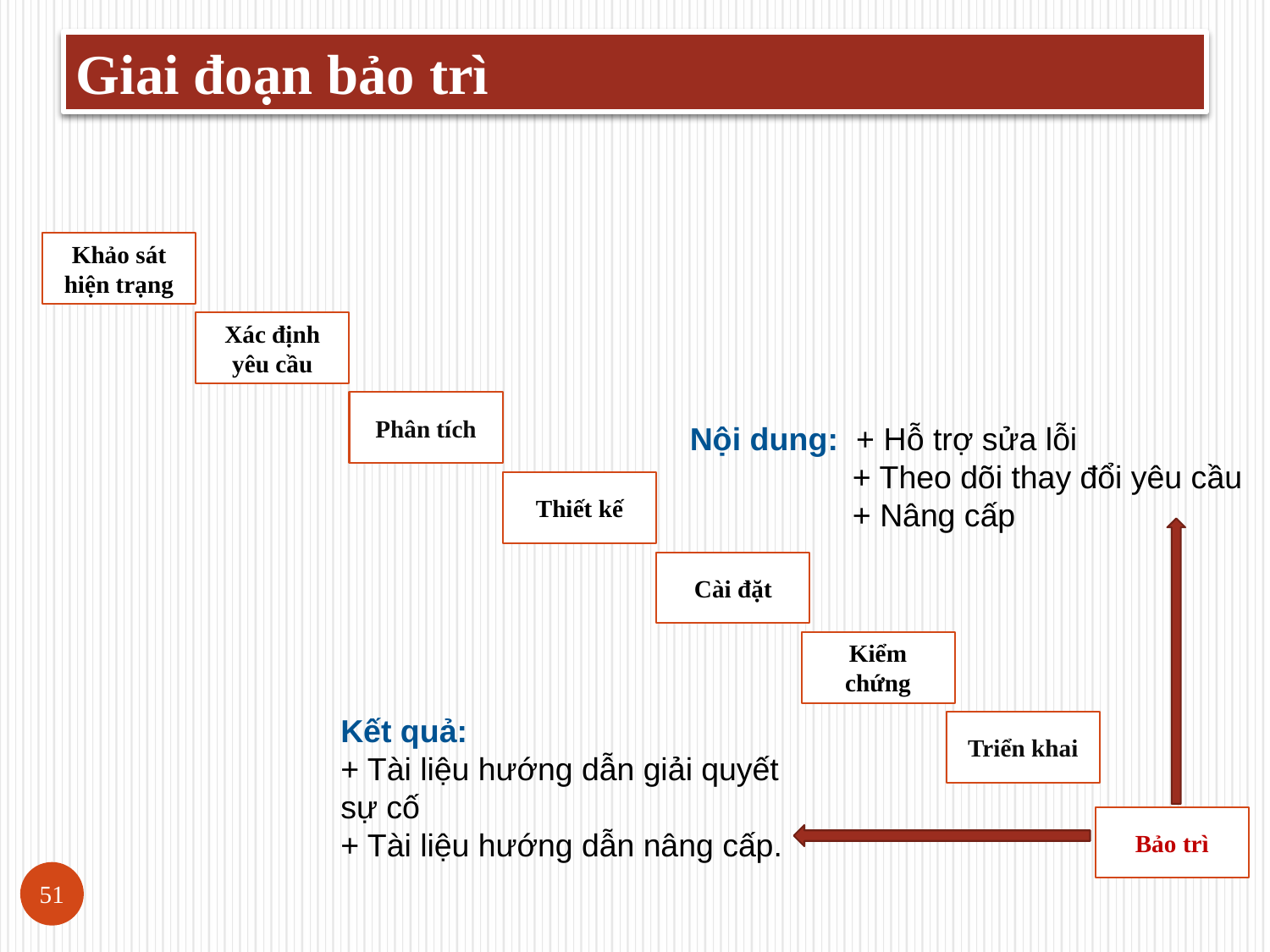

Giai đoạn bảo trì
Khảo sát hiện trạng
Xác định yêu cầu
Phân tích
Nội dung:  + Hỗ trợ sửa lỗi
	    + Theo dõi thay đổi yêu cầu
	    + Nâng cấp
Thiết kế
Cài đặt
Kiểm chứng

Kết quả:
+ Tài liệu hướng dẫn giải quyết sự cố
+ Tài liệu hướng dẫn nâng cấp.
Triển khai
Bảo trì

51